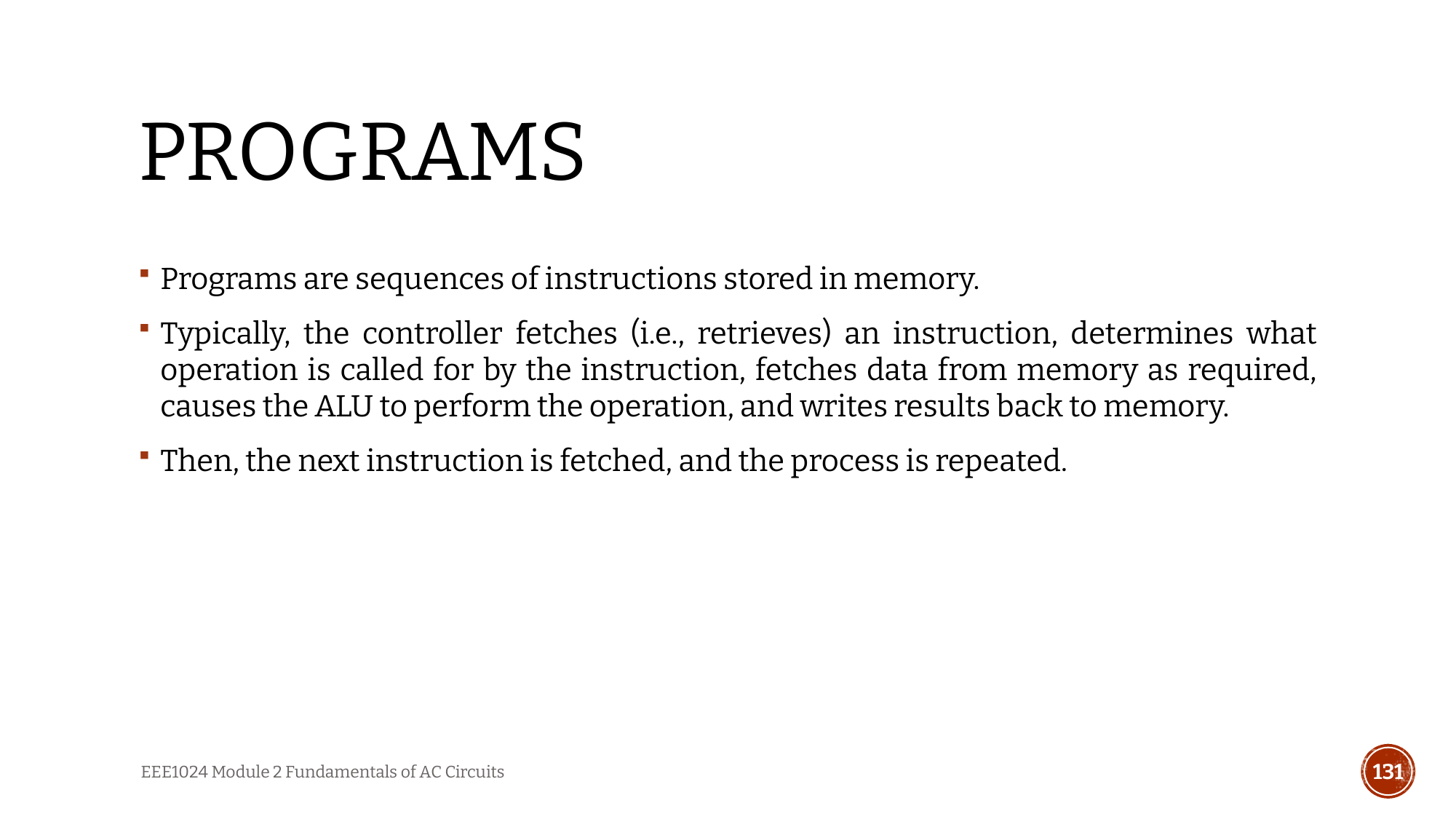

# Programs
Programs are sequences of instructions stored in memory.
Typically, the controller fetches (i.e., retrieves) an instruction, determines what operation is called for by the instruction, fetches data from memory as required, causes the ALU to perform the operation, and writes results back to memory.
Then, the next instruction is fetched, and the process is repeated.
EEE1024 Module 2 Fundamentals of AC Circuits
131